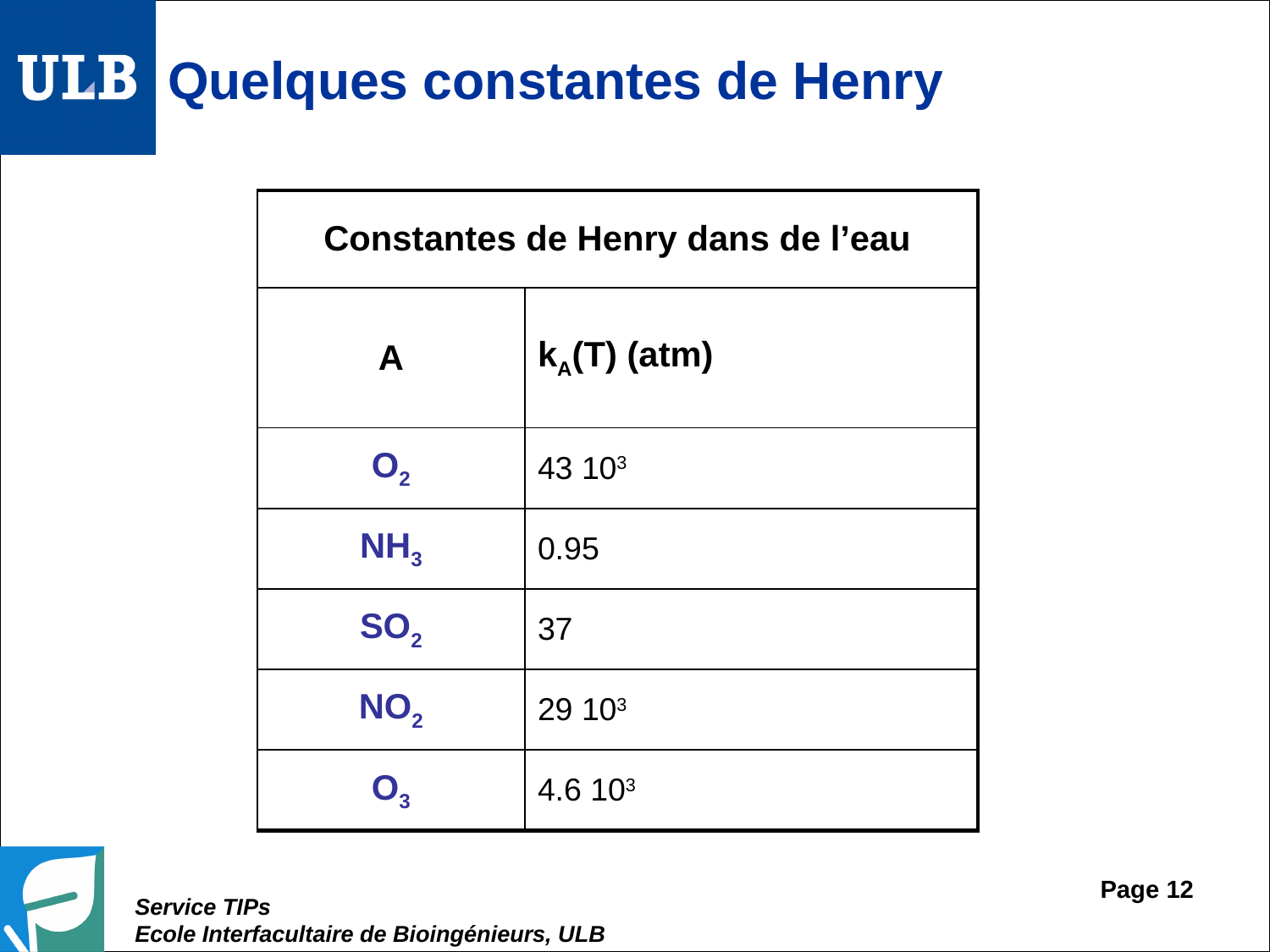

# Quelques constantes de Henry
| Constantes de Henry dans de l’eau |  |
| --- | --- |
| A | kA(T) (atm) |
| O2 | 43 103 |
| NH3 | 0.95 |
| SO2 | 37 |
| NO2 | 29 103 |
| O3 | 4.6 103 |
Page 12
Service TIPs
Ecole Interfacultaire de Bioingénieurs, ULB